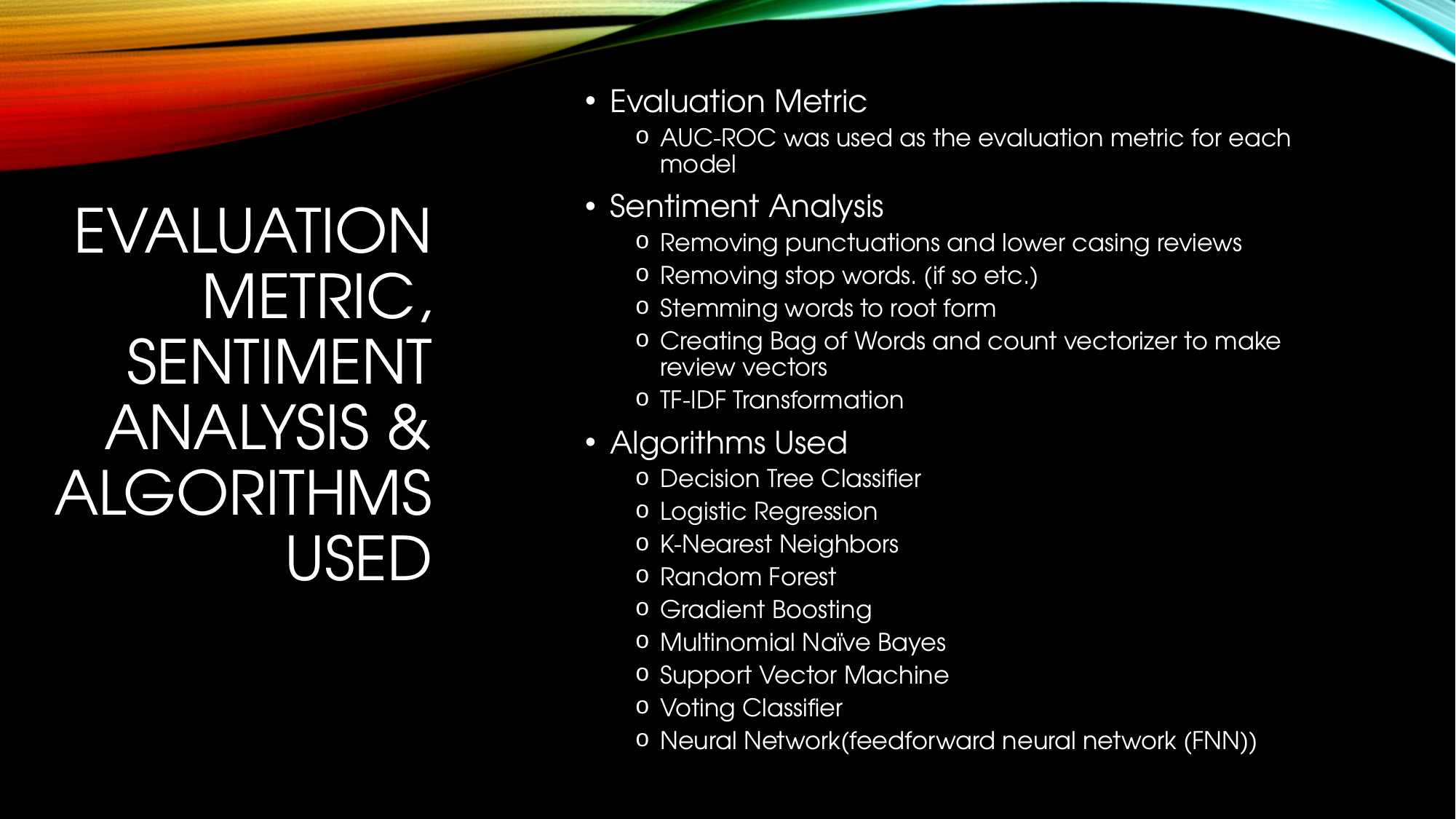

Evaluation Metric
AUC-ROC was used as the evaluation metric for each model
Sentiment Analysis
Removing punctuations and lower casing reviews
Removing stop words. (if so etc.)
Stemming words to root form
Creating Bag of Words and count vectorizer to make review vectors
TF-IDF Transformation
Algorithms Used
Decision Tree Classifier
Logistic Regression
K-Nearest Neighbors
Random Forest
Gradient Boosting
Multinomial Naïve Bayes
Support Vector Machine
Voting Classifier
Neural Network(feedforward neural network (FNN))
# Evaluation Metric, Sentiment Analysis & Algorithms Used